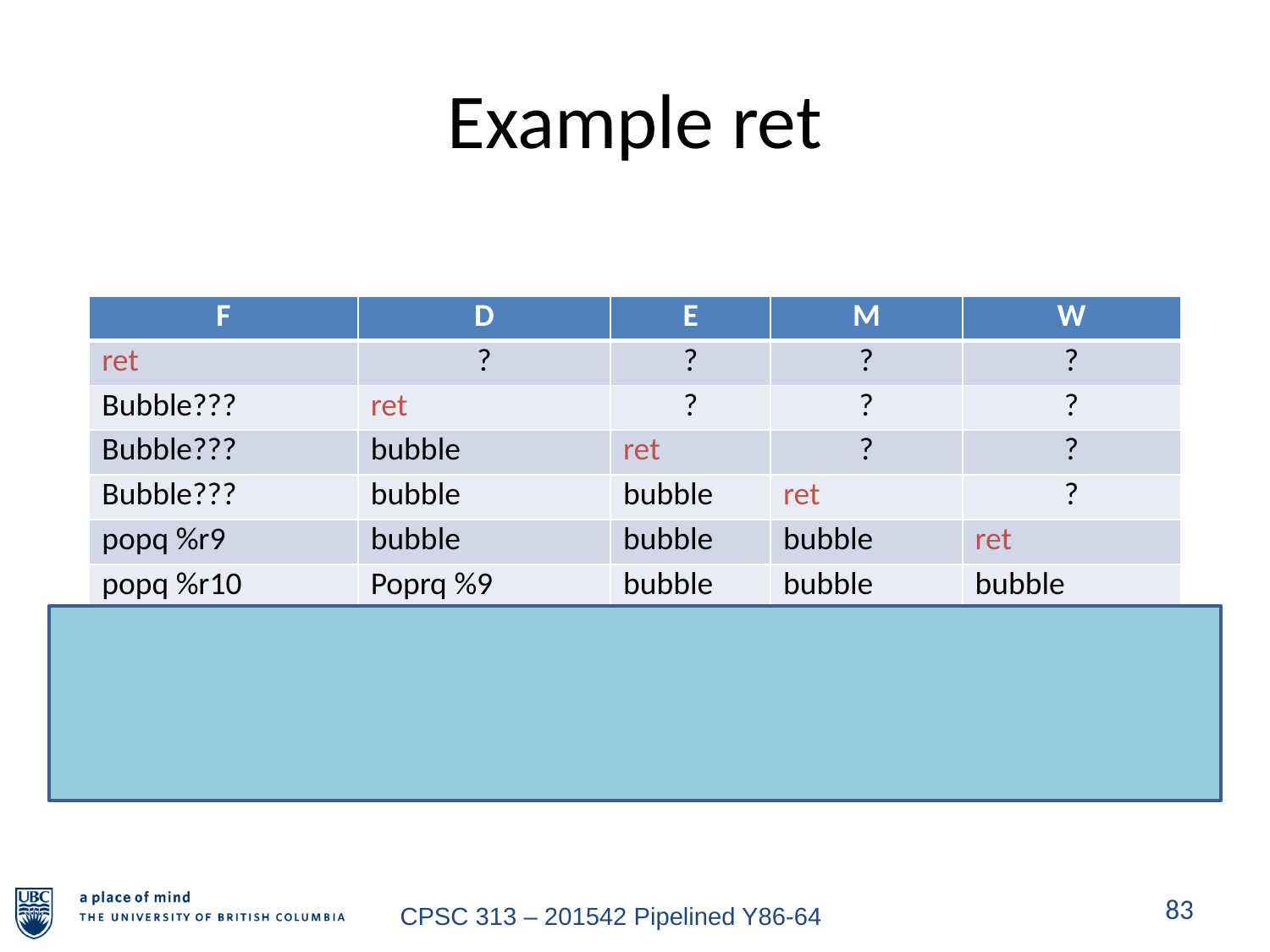

# Example ret
| F | D | E | M | W |
| --- | --- | --- | --- | --- |
| ret | ? | ? | ? | ? |
| Bubble??? | ret | ? | ? | ? |
| Bubble??? | bubble | ret | ? | ? |
| Bubble??? | bubble | bubble | ret | ? |
| popq %r9 | bubble | bubble | bubble | ret |
| popq %r10 | Poprq %9 | bubble | bubble | bubble |

83